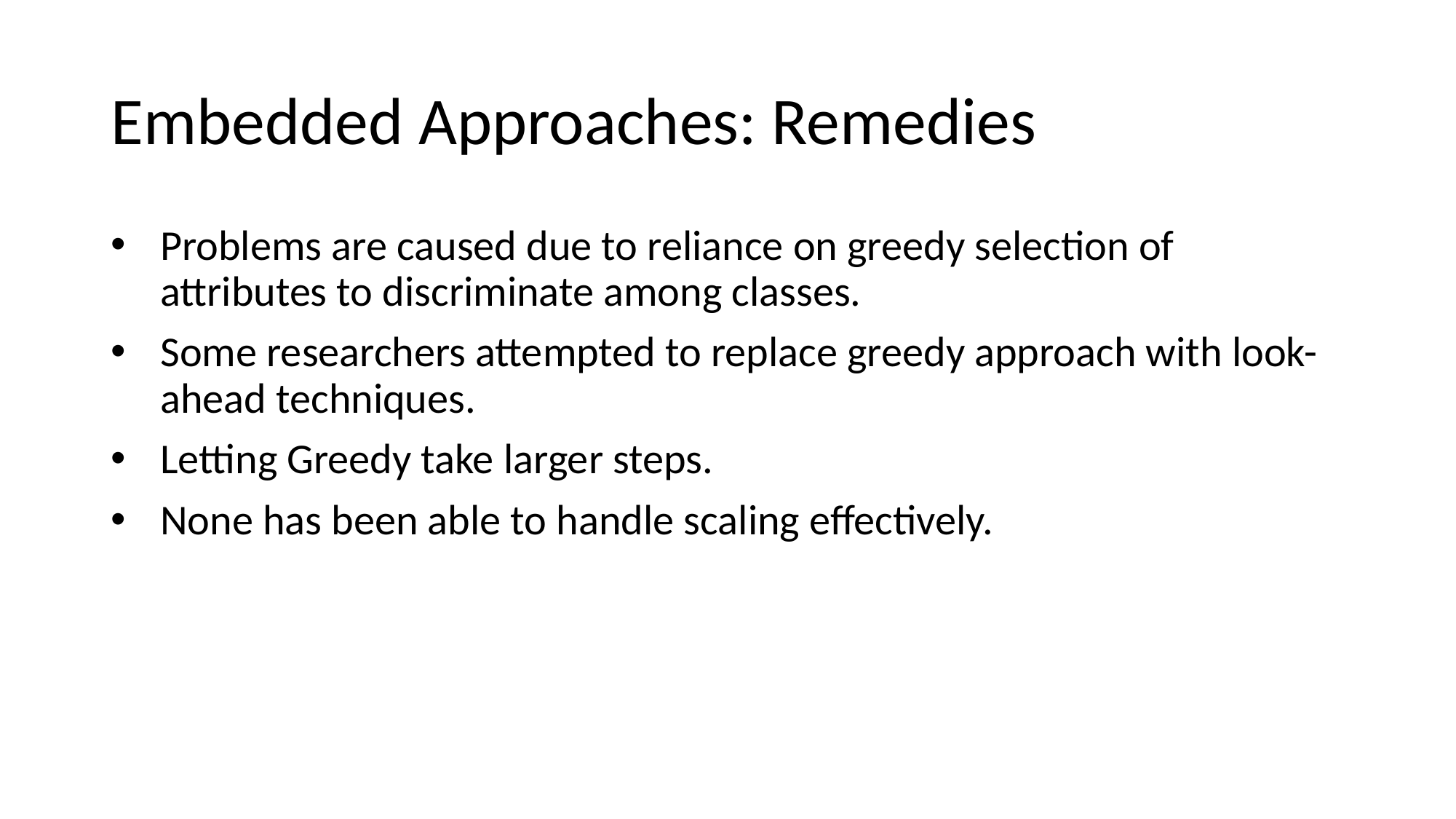

# Embedded Approaches: Remedies
Problems are caused due to reliance on greedy selection of attributes to discriminate among classes.
Some researchers attempted to replace greedy approach with look-ahead techniques.
Letting Greedy take larger steps.
None has been able to handle scaling effectively.